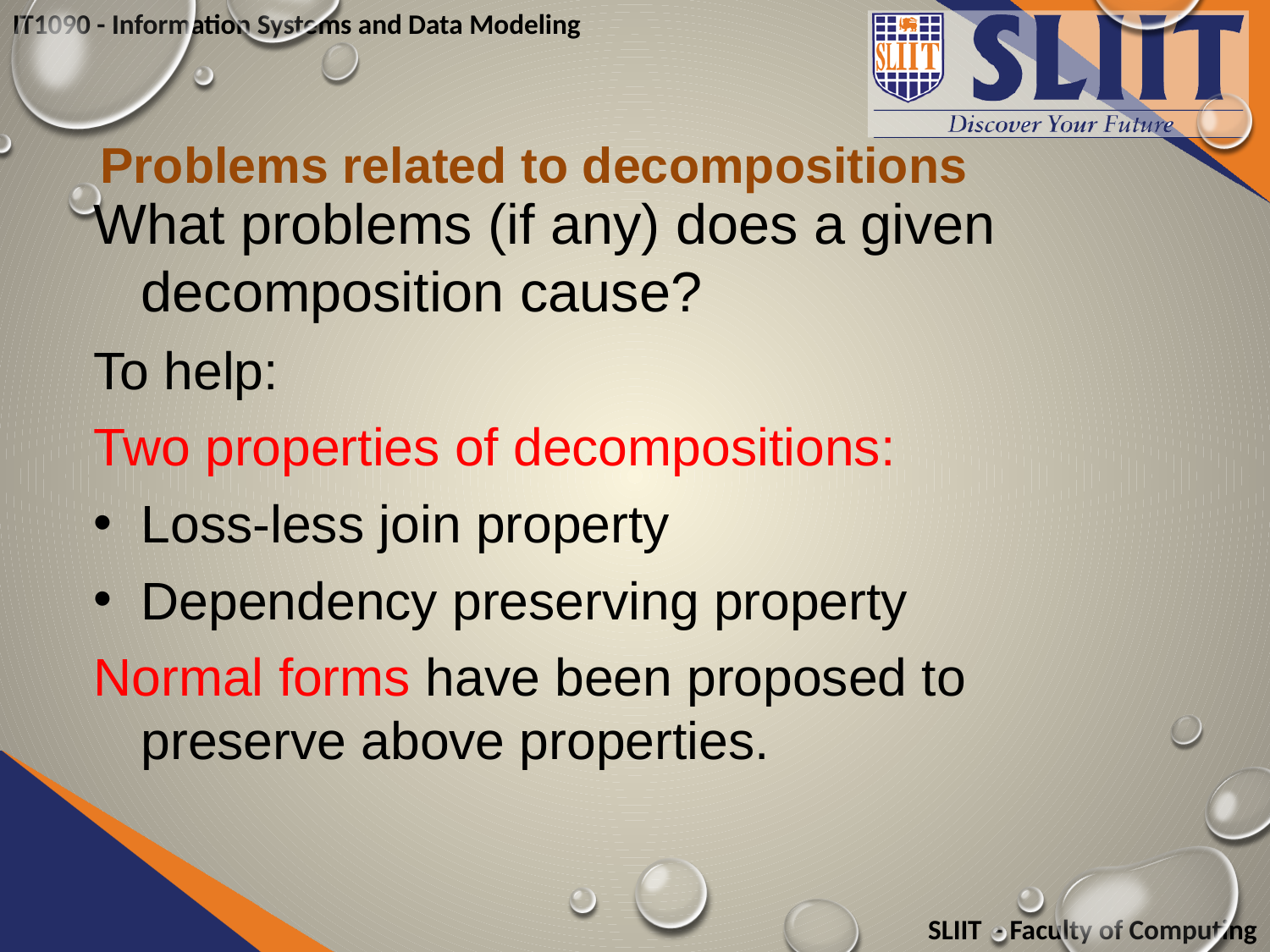

# Problems related to decompositions
What problems (if any) does a given decomposition cause?
To help:
Two properties of decompositions:
Loss-less join property
Dependency preserving property
Normal forms have been proposed to preserve above properties.